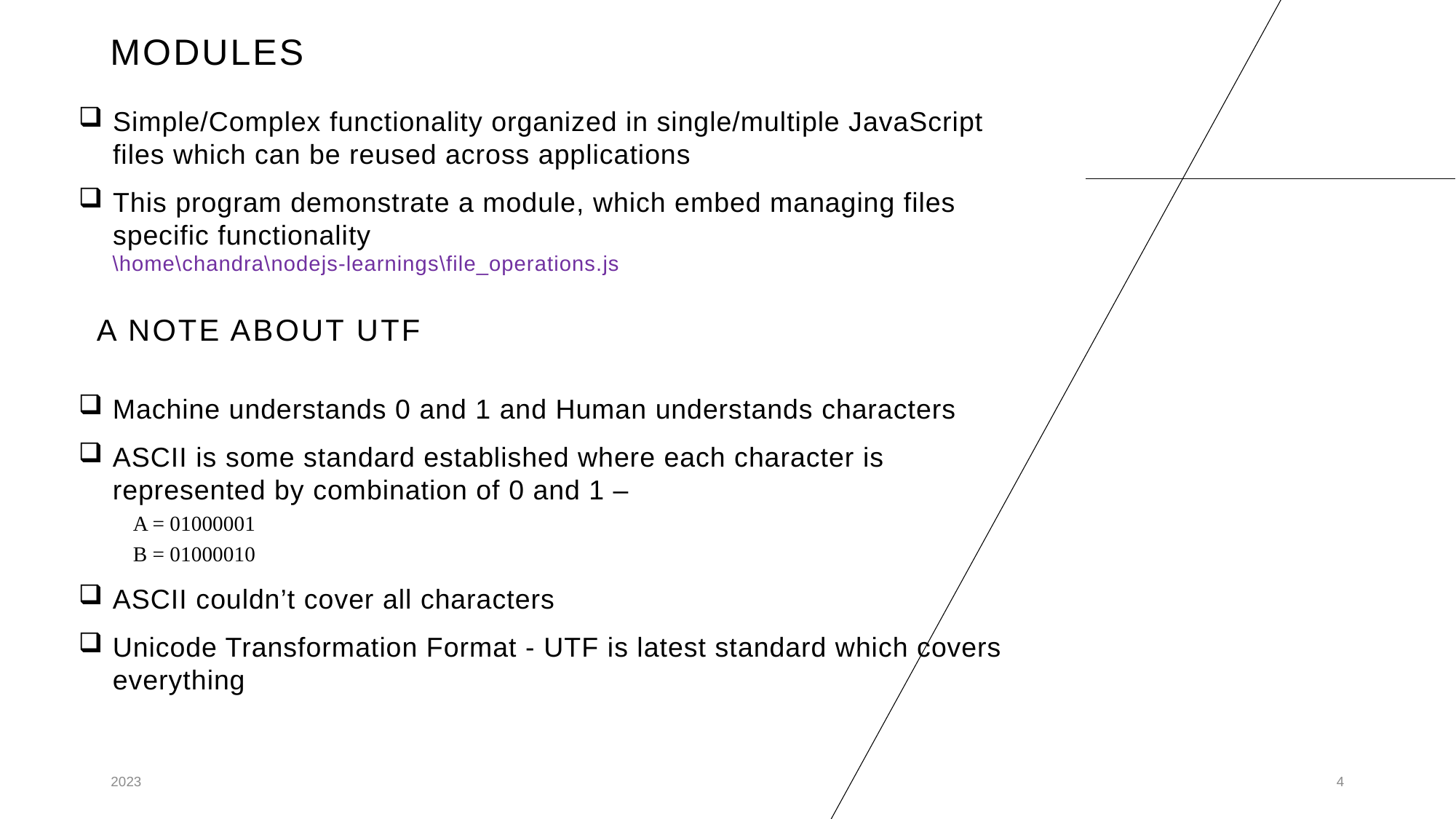

# modules
Simple/Complex functionality organized in single/multiple JavaScript files which can be reused across applications
This program demonstrate a module, which embed managing files specific functionality
     \home\chandra\nodejs-learnings\file_operations.js

A Note about UTF
Machine understands 0 and 1 and Human understands characters
ASCII is some standard established where each character is represented by combination of 0 and 1 –
A = 01000001
B = 01000010
ASCII couldn’t cover all characters
Unicode Transformation Format - UTF is latest standard which covers everything

2023
4